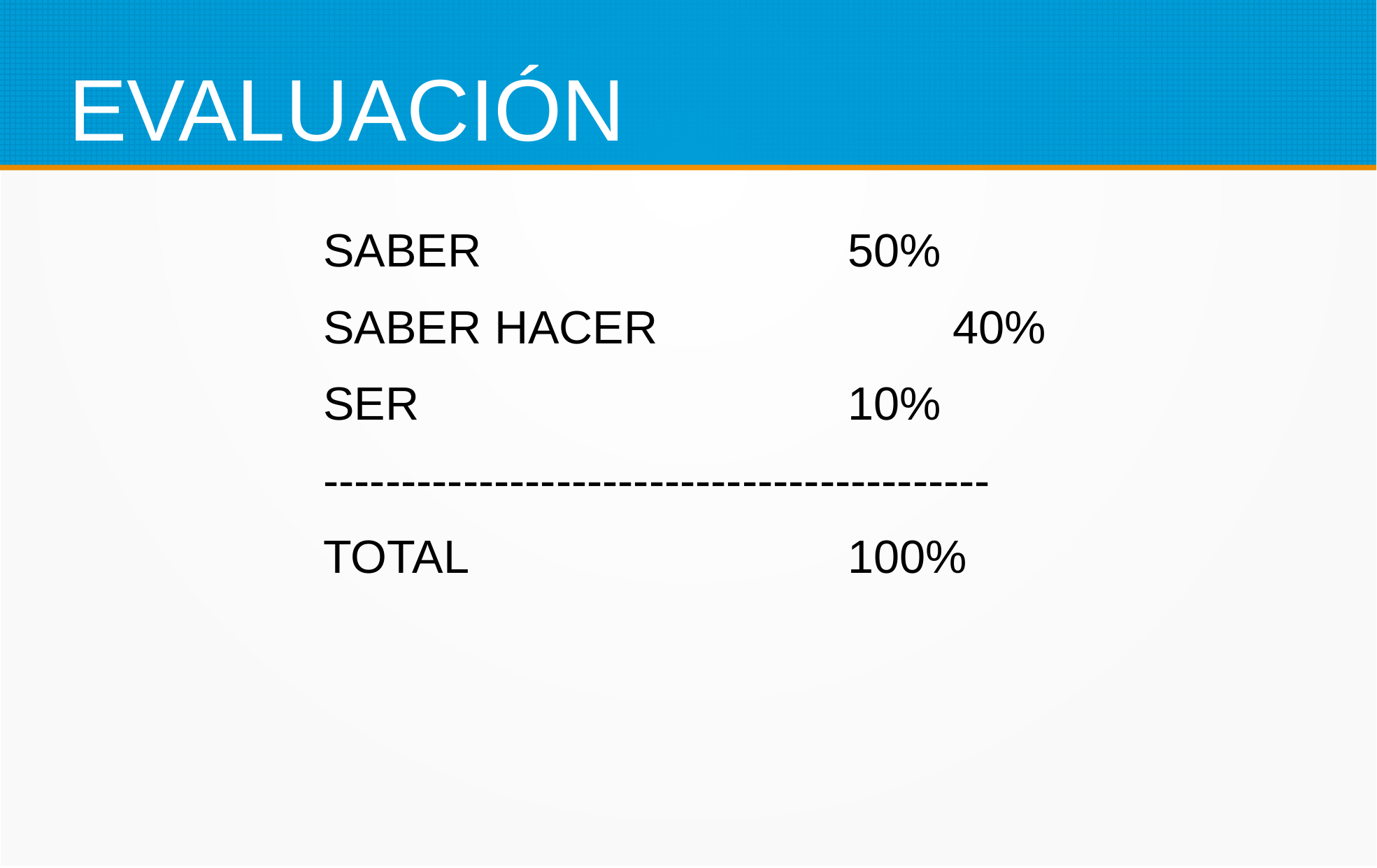

EVALUACIÓN
SABER				50%
SABER HACER			40%
SER					10%
-------------------------------------------
TOTAL				100%